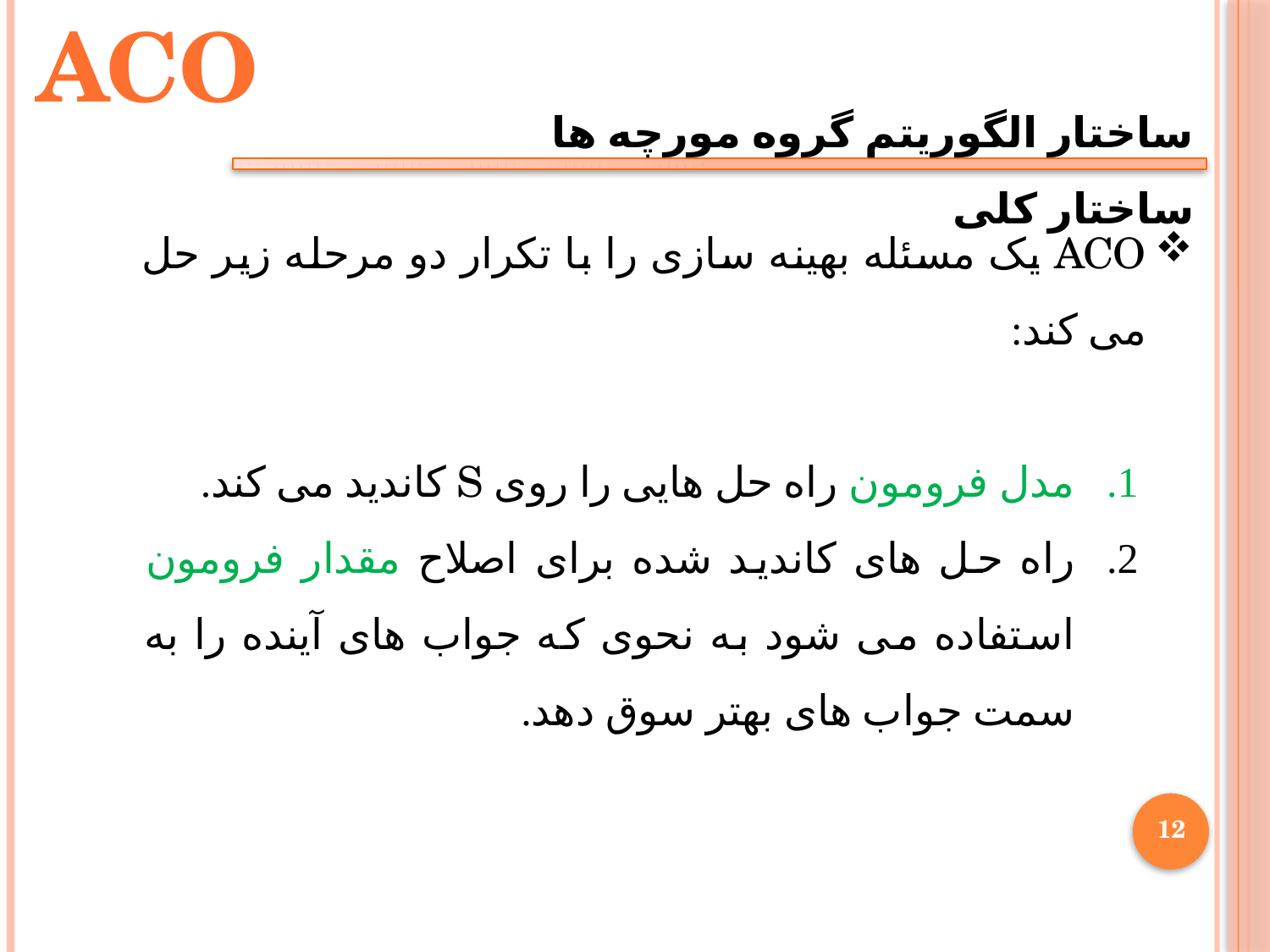

ACO
ساختار الگوریتم گروه مورچه ها  			   ساختار کلی

ACO یک مسئله بهینه سازی را با تکرار دو مرحله زیر حل می کند:

مدل فرومون راه حل هایی را روی S کاندید می کند.
راه حل های کاندید شده برای اصلاح مقدار فرومون استفاده می شود به نحوی که جواب های آینده را به سمت جواب های بهتر سوق دهد.
12